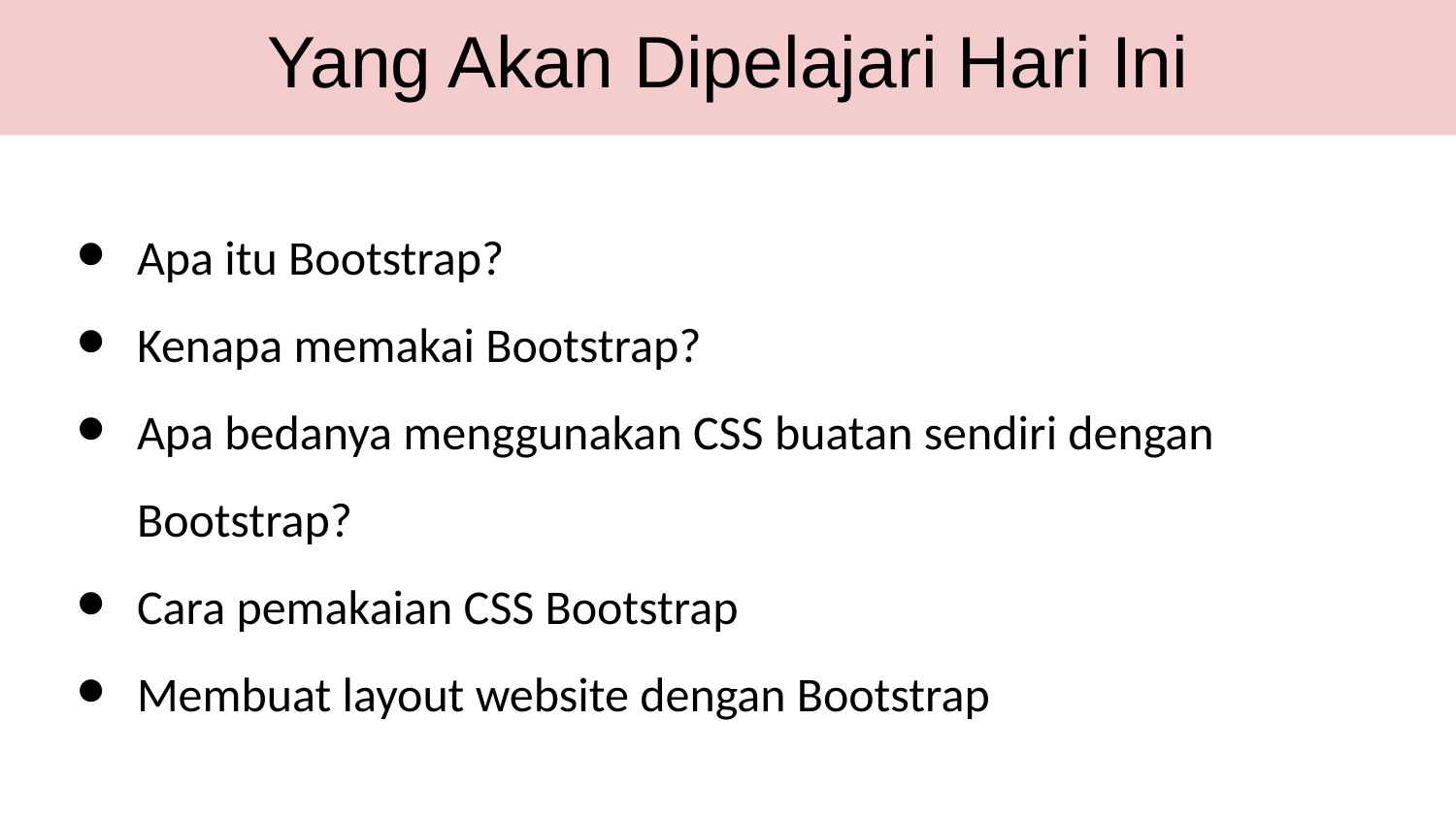

Yang Akan Dipelajari Hari Ini
Apa itu Bootstrap?
Kenapa memakai Bootstrap?
Apa bedanya menggunakan CSS buatan sendiri dengan Bootstrap?
Cara pemakaian CSS Bootstrap
Membuat layout website dengan Bootstrap